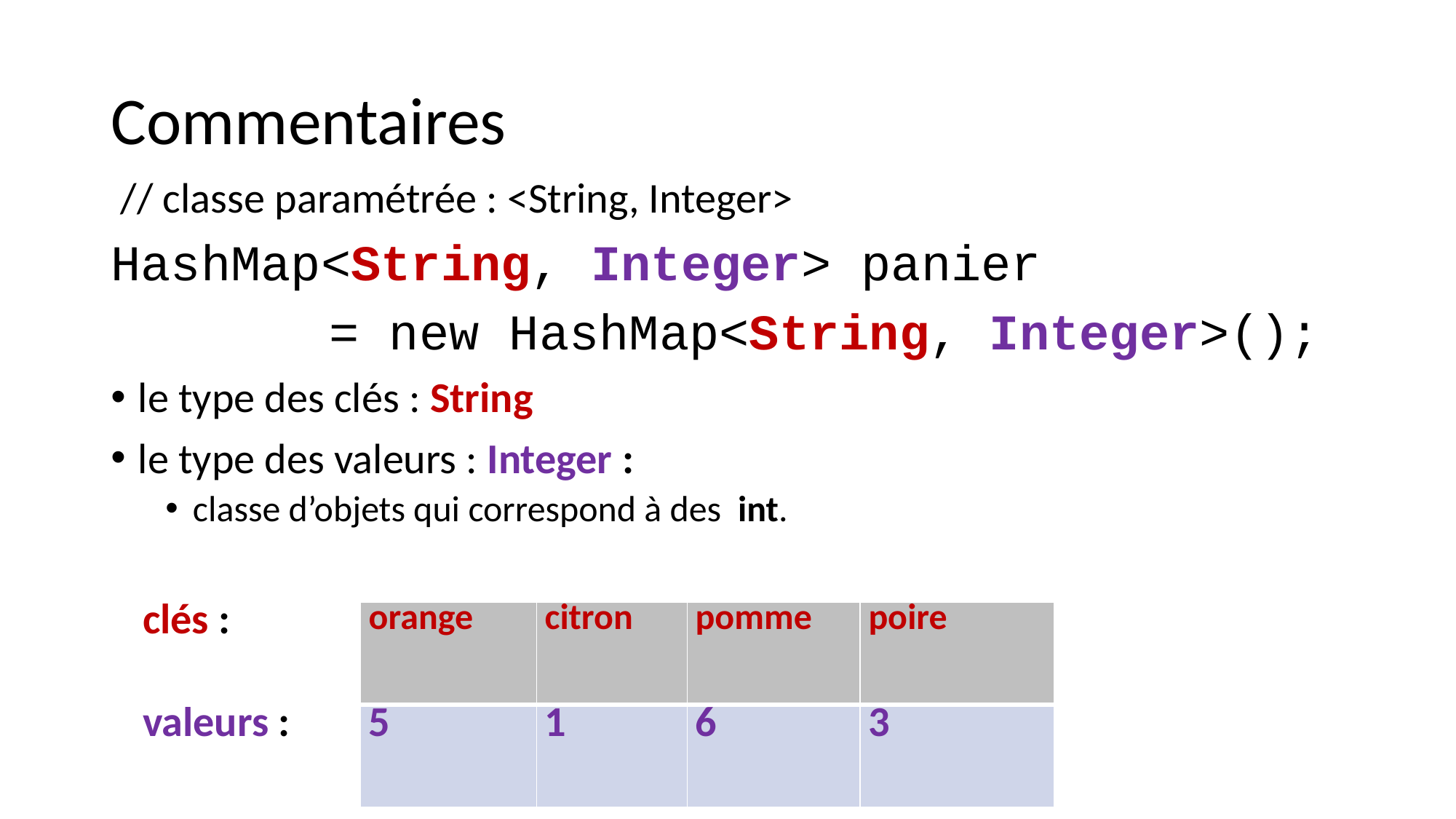

# Commentaires
 // classe paramétrée : <String, Integer>
HashMap<String, Integer> panier
		= new HashMap<String, Integer>();
le type des clés : String
le type des valeurs : Integer :
classe d’objets qui correspond à des  int.

| clés : | orange | citron | pomme | poire |
| --- | --- | --- | --- | --- |
| valeurs : | 5 | 1 | 6 | 3 |